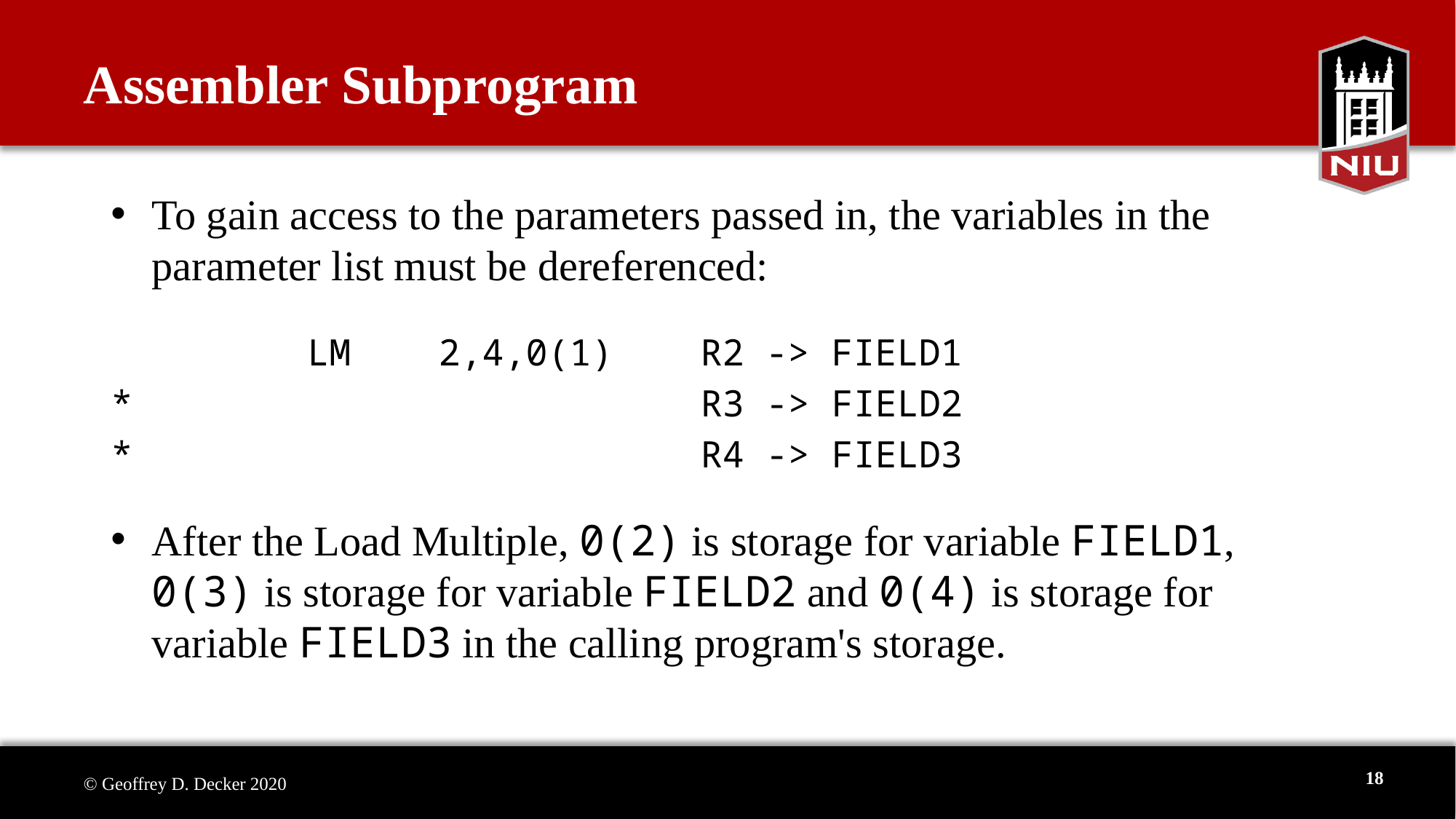

# Assembler Subprogram
To gain access to the parameters passed in, the variables in the parameter list must be dereferenced:
         LM    2,4,0(1)	  R2 -> FIELD1
*                          R3 -> FIELD2
*                          R4 -> FIELD3

After the Load Multiple, 0(2) is storage for variable FIELD1, 0(3) is storage for variable FIELD2 and 0(4) is storage for variable FIELD3 in the calling program's storage.
18
© Geoffrey D. Decker 2020